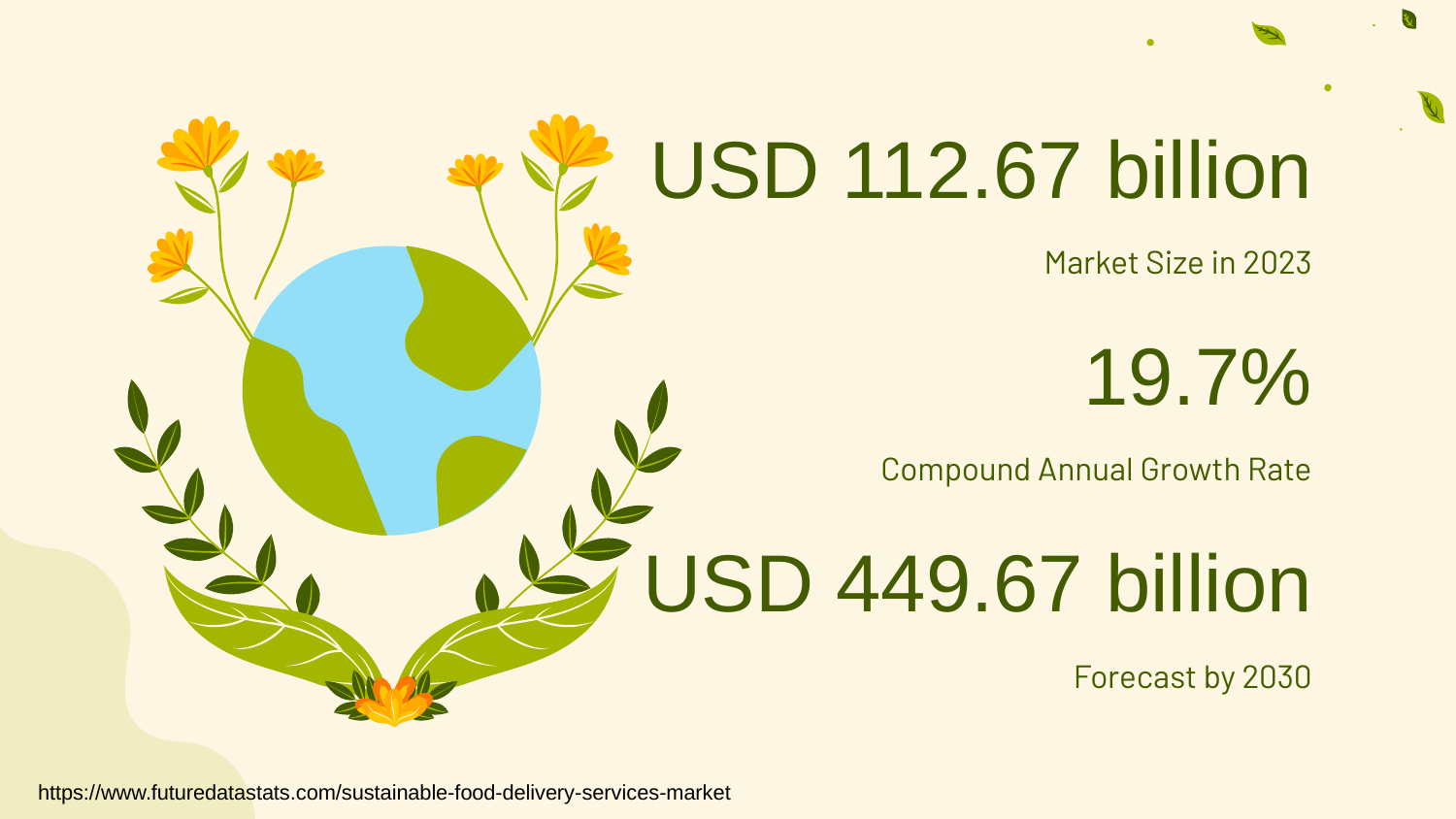

# USD 112.67 billion
Market Size in 2023
19.7%
Compound Annual Growth Rate
USD 449.67 billion
Forecast by 2030
https://www.futuredatastats.com/sustainable-food-delivery-services-market